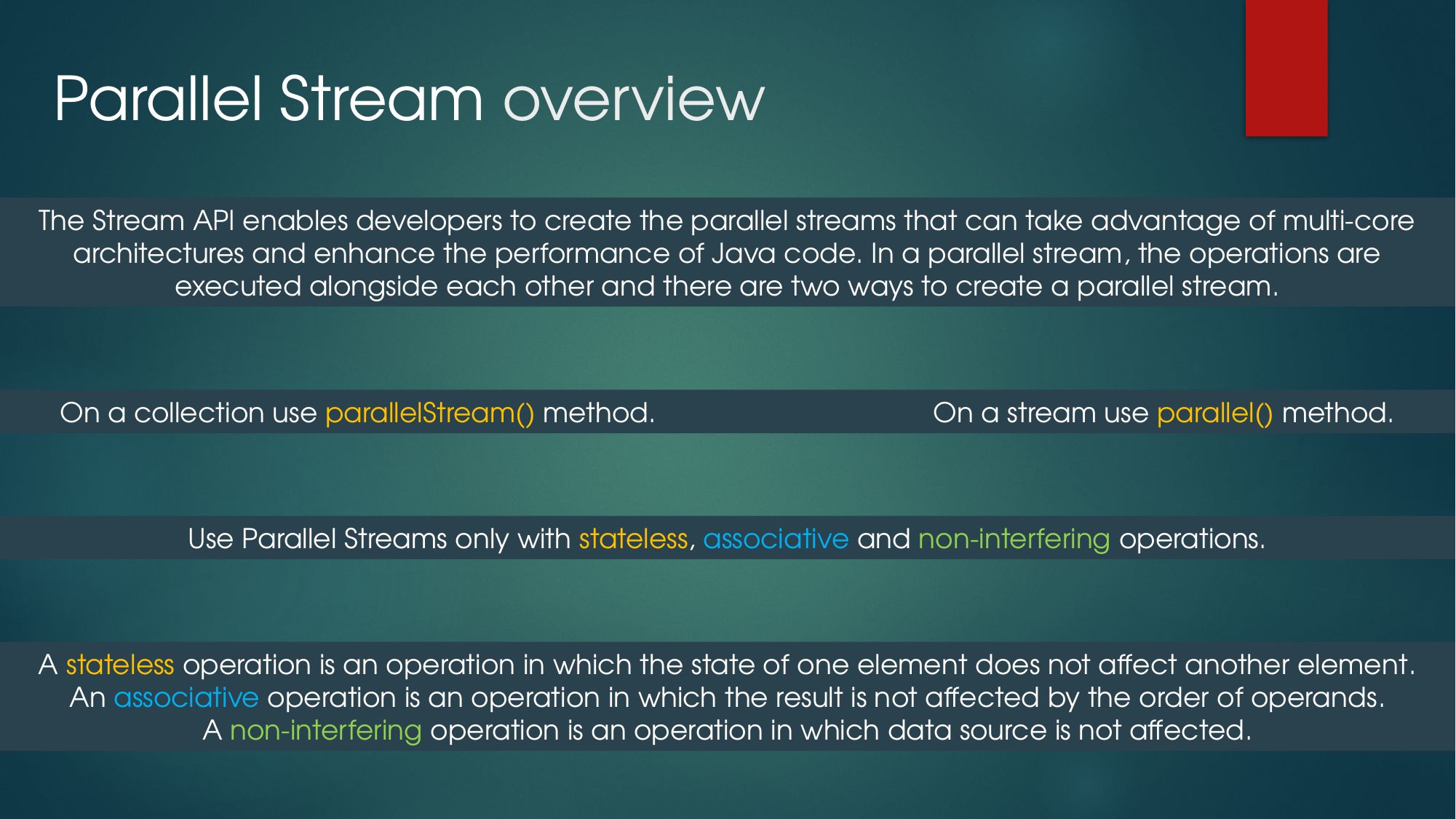

# Parallel Stream overview
The Stream API enables developers to create the parallel streams that can take advantage of multi-core architectures and enhance the performance of Java code. In a parallel stream, the operations are executed alongside each other and there are two ways to create a parallel stream.
On a collection use parallelStream() method.			On a stream use parallel() method.
Use Parallel Streams only with stateless, associative and non-interfering operations.
A stateless operation is an operation in which the state of one element does not affect another element.
An associative operation is an operation in which the result is not affected by the order of operands.
A non-interfering operation is an operation in which data source is not affected.